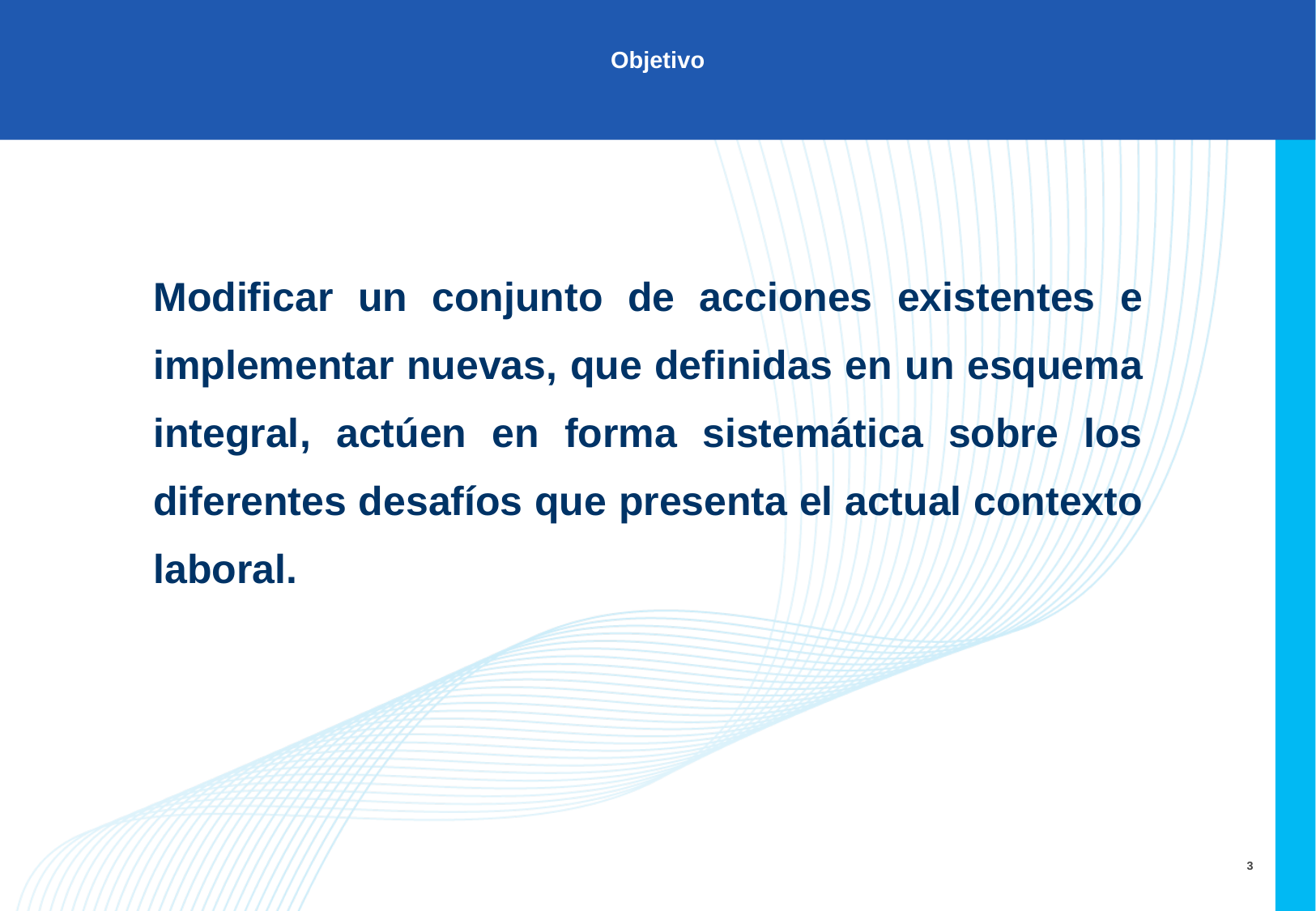

Objetivo

Modificar un conjunto de acciones existentes e implementar nuevas, que definidas en un esquema integral, actúen en forma sistemática sobre los diferentes desafíos que presenta el actual contexto laboral.